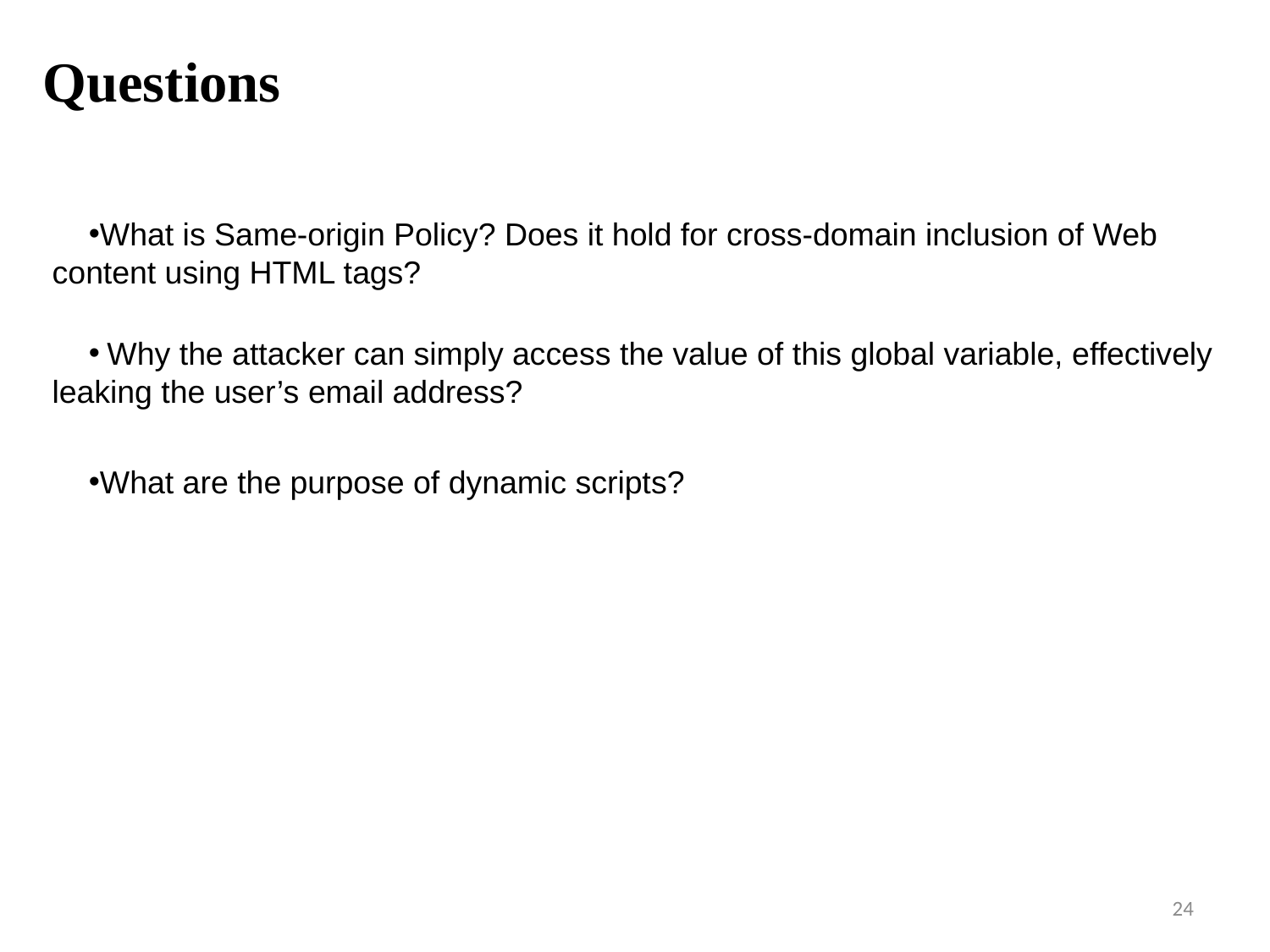

# Questions
What is Same-origin Policy? Does it hold for cross-domain inclusion of Web content using HTML tags?
 Why the attacker can simply access the value of this global variable, effectively leaking the user’s email address?
What are the purpose of dynamic scripts?
24